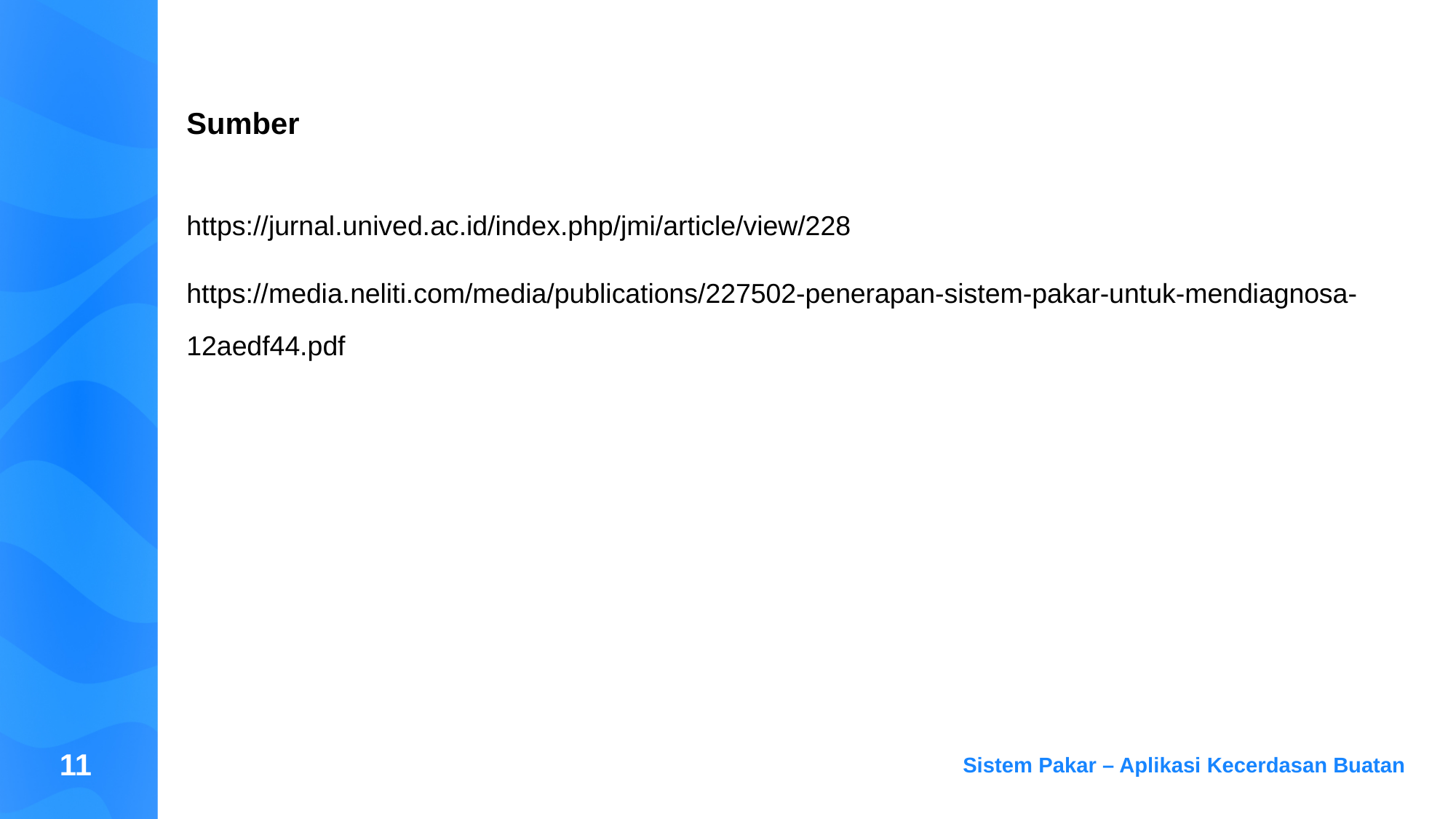

# Sumber
https://jurnal.unived.ac.id/index.php/jmi/article/view/228
https://media.neliti.com/media/publications/227502-penerapan-sistem-pakar-untuk-mendiagnosa-12aedf44.pdf

11
Sistem Pakar – Aplikasi Kecerdasan Buatan